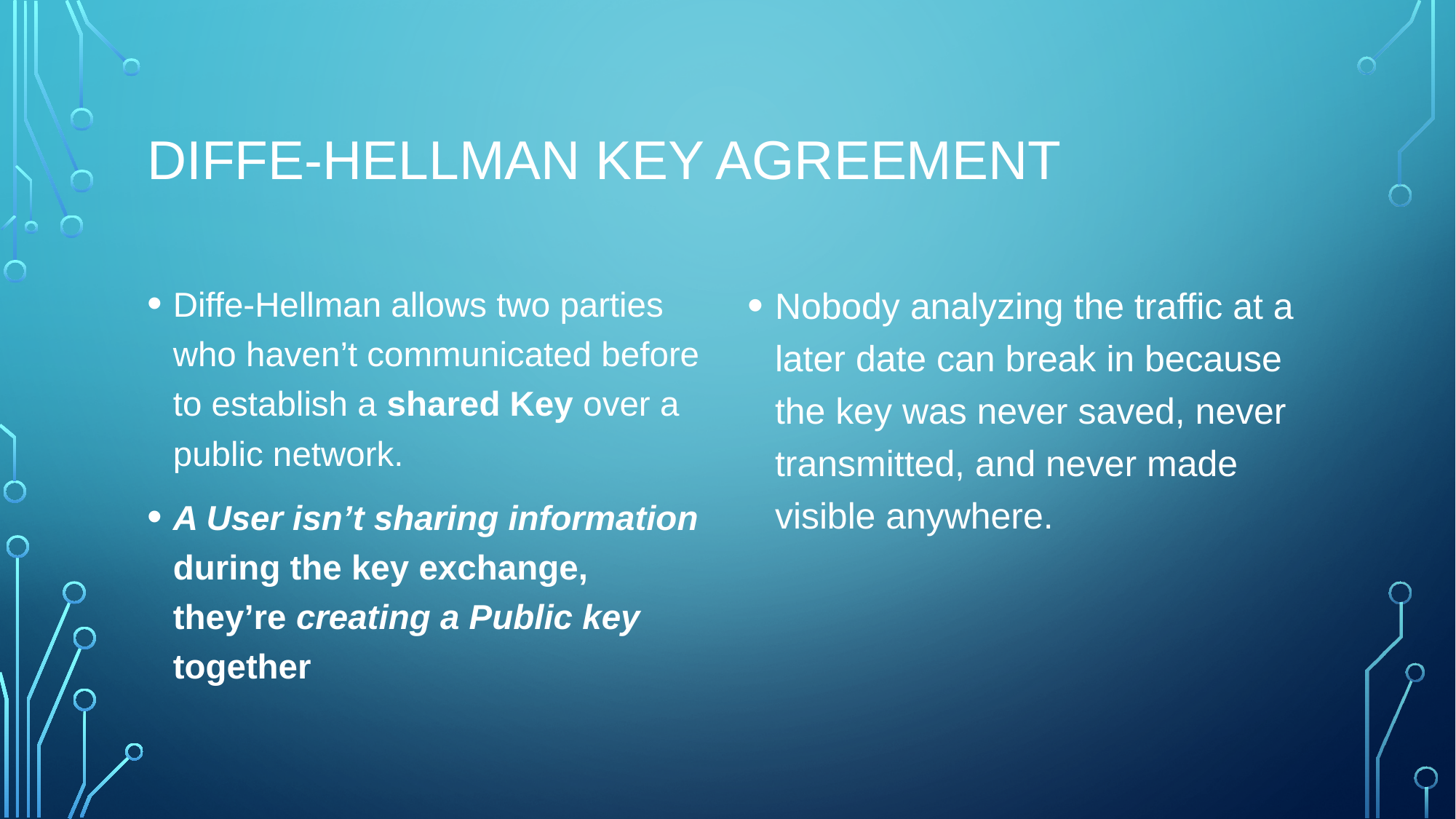

# Diffe-HellMan Key Agreement
Diffe-Hellman allows two parties who haven’t communicated before to establish a shared Key over a public network.
A User isn’t sharing information during the key exchange, they’re creating a Public key together
Nobody analyzing the traffic at a later date can break in because the key was never saved, never transmitted, and never made visible anywhere.